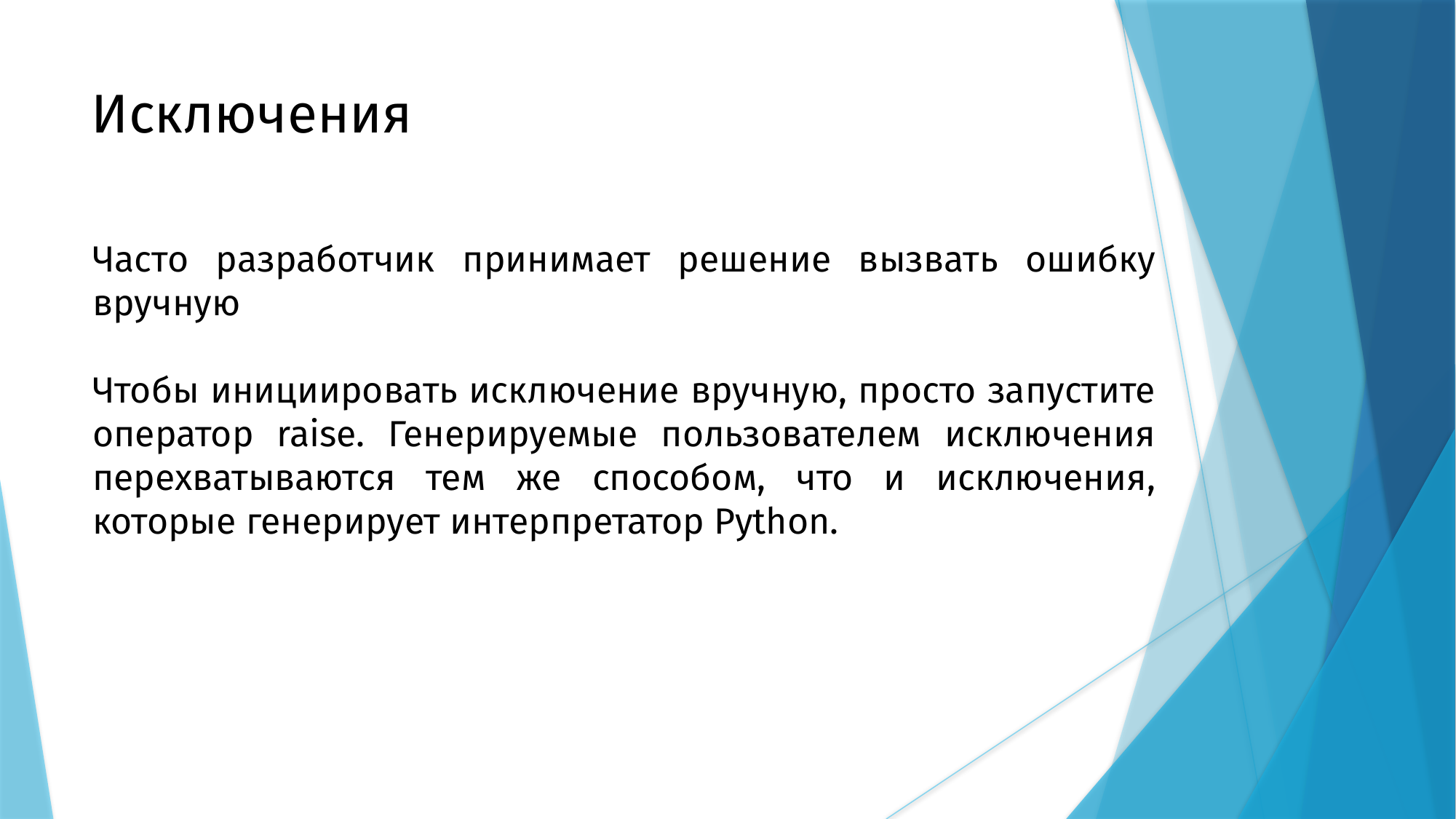

Исключения
Часто разработчик принимает решение вызвать ошибку вручную

Чтобы инициировать исключение вручную, просто запустите оператор raise. Генерируемые пользователем исключения перехватываются тем же способом, что и исключения, которые генерирует интерпретатор Python.